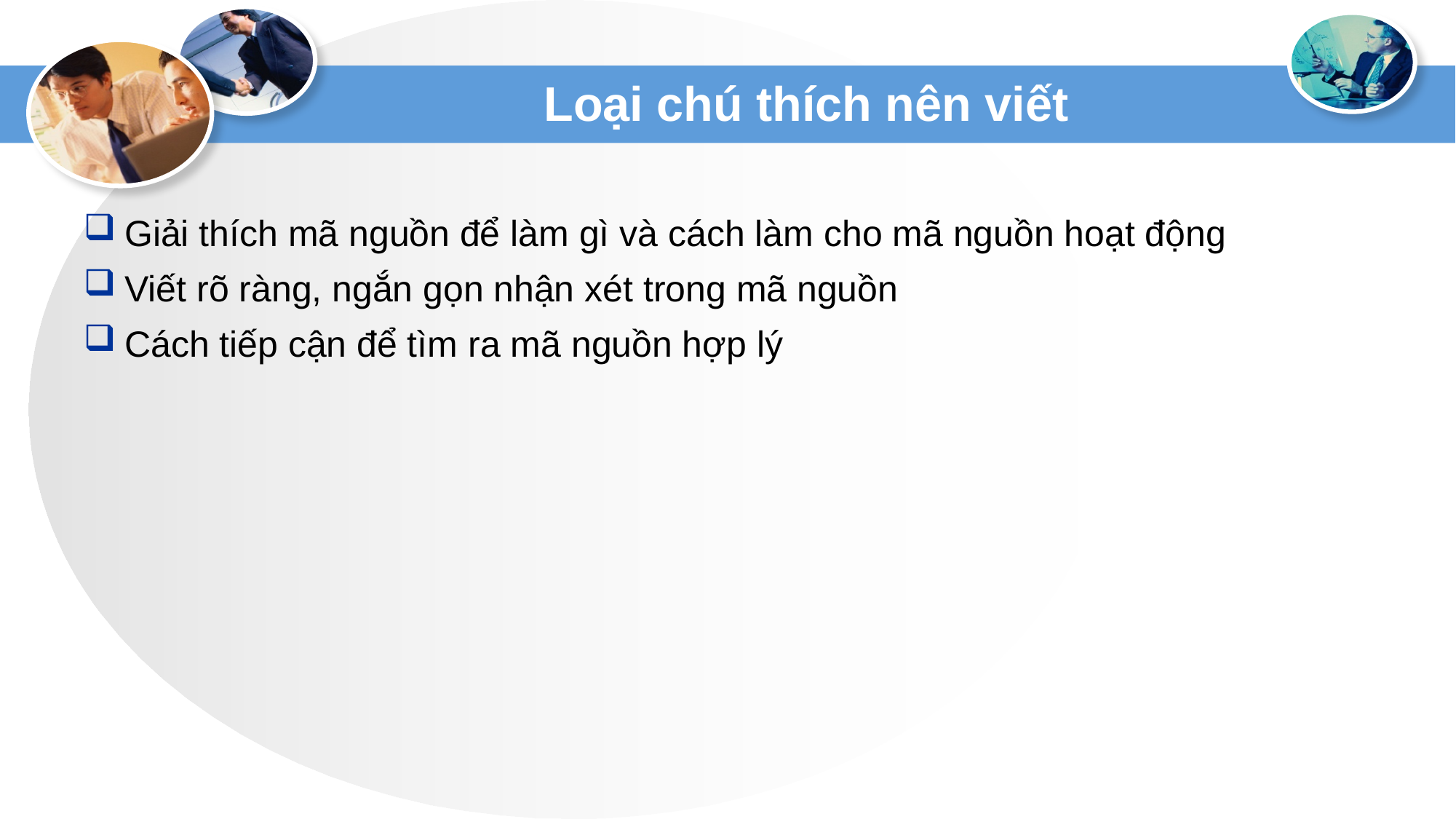

# Loại chú thích nên viết
Giải thích mã nguồn để làm gì và cách làm cho mã nguồn hoạt động
Viết rõ ràng, ngắn gọn nhận xét trong mã nguồn
Cách tiếp cận để tìm ra mã nguồn hợp lý